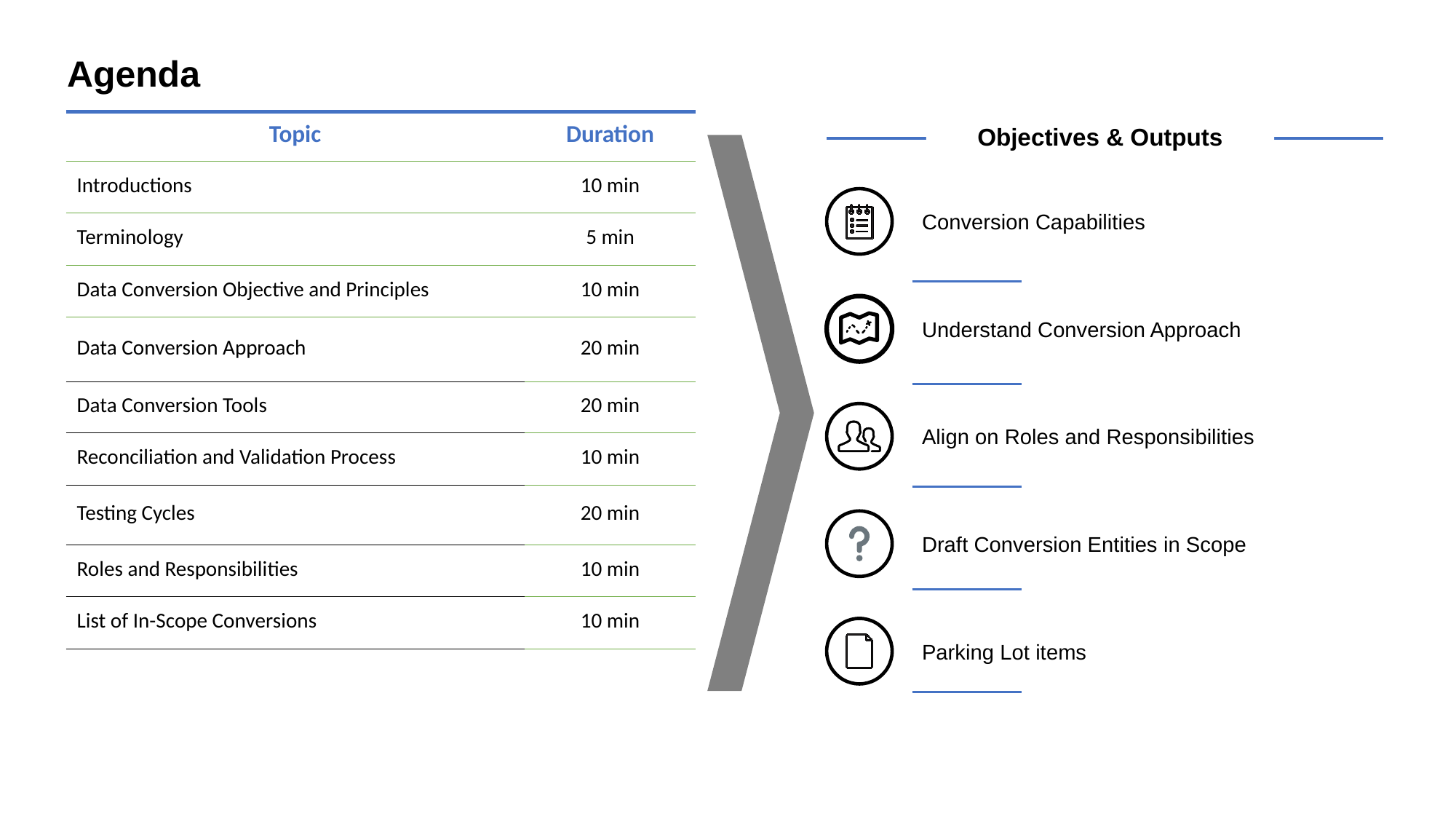

# Agenda
| Topic | Duration |
| --- | --- |
| Introductions | 10 min |
| Terminology | 5 min |
| Data Conversion Objective and Principles | 10 min |
| Data Conversion Approach | 20 min |
| Data Conversion Tools | 20 min |
| Reconciliation and Validation Process | 10 min |
| Testing Cycles | 20 min |
| Roles and Responsibilities | 10 min |
| List of In-Scope Conversions | 10 min |
Objectives & Outputs

Conversion Capabilities

Understand Conversion Approach

Align on Roles and Responsibilities

Draft Conversion Entities in Scope

Parking Lot items